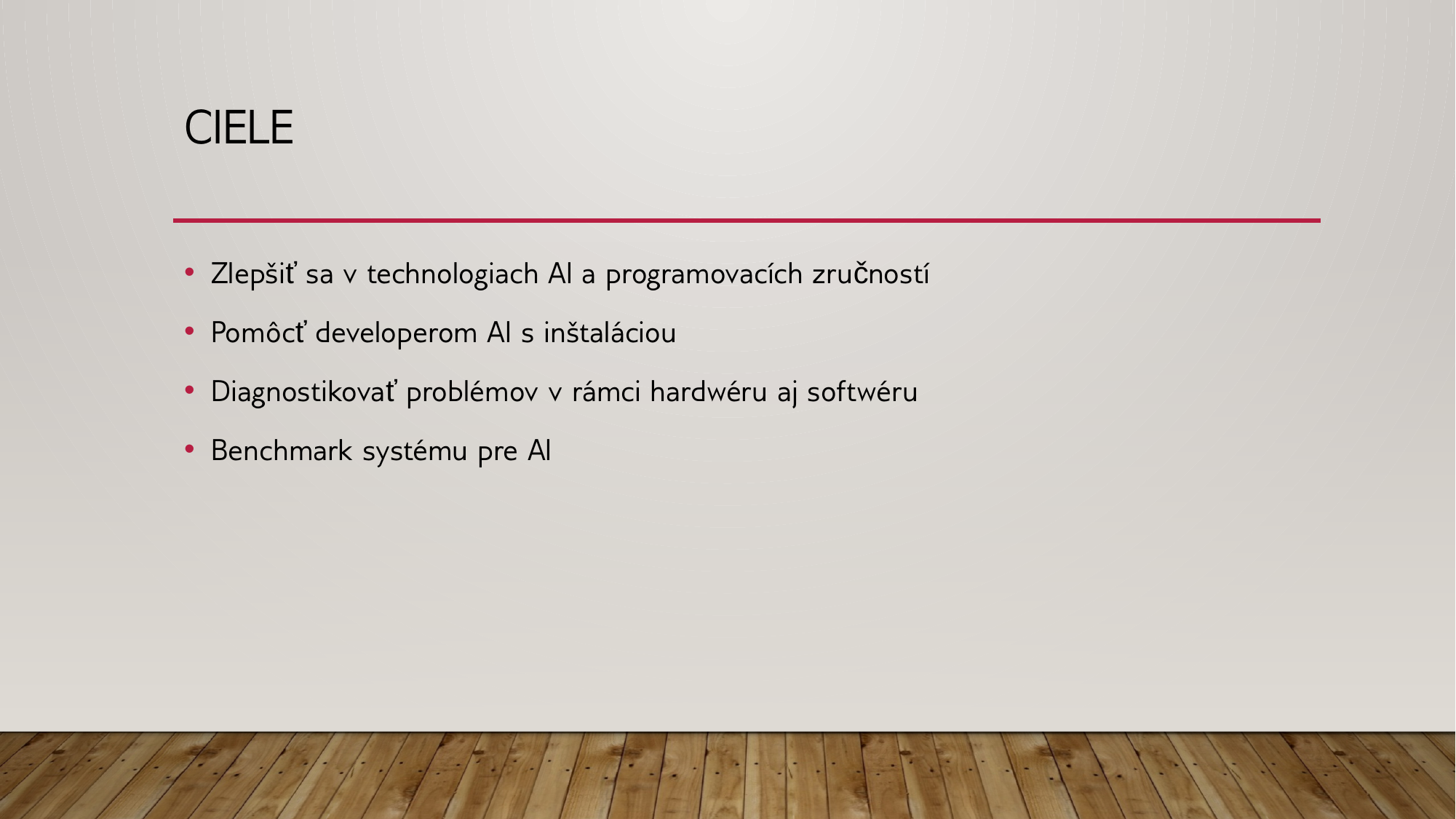

# CieLE
Zlepšiť sa v technologiach AI a programovacích zručností
Pomôcť developerom AI s inštaláciou
Diagnostikovať problémov v rámci hardwéru aj softwéru
Benchmark systému pre AI